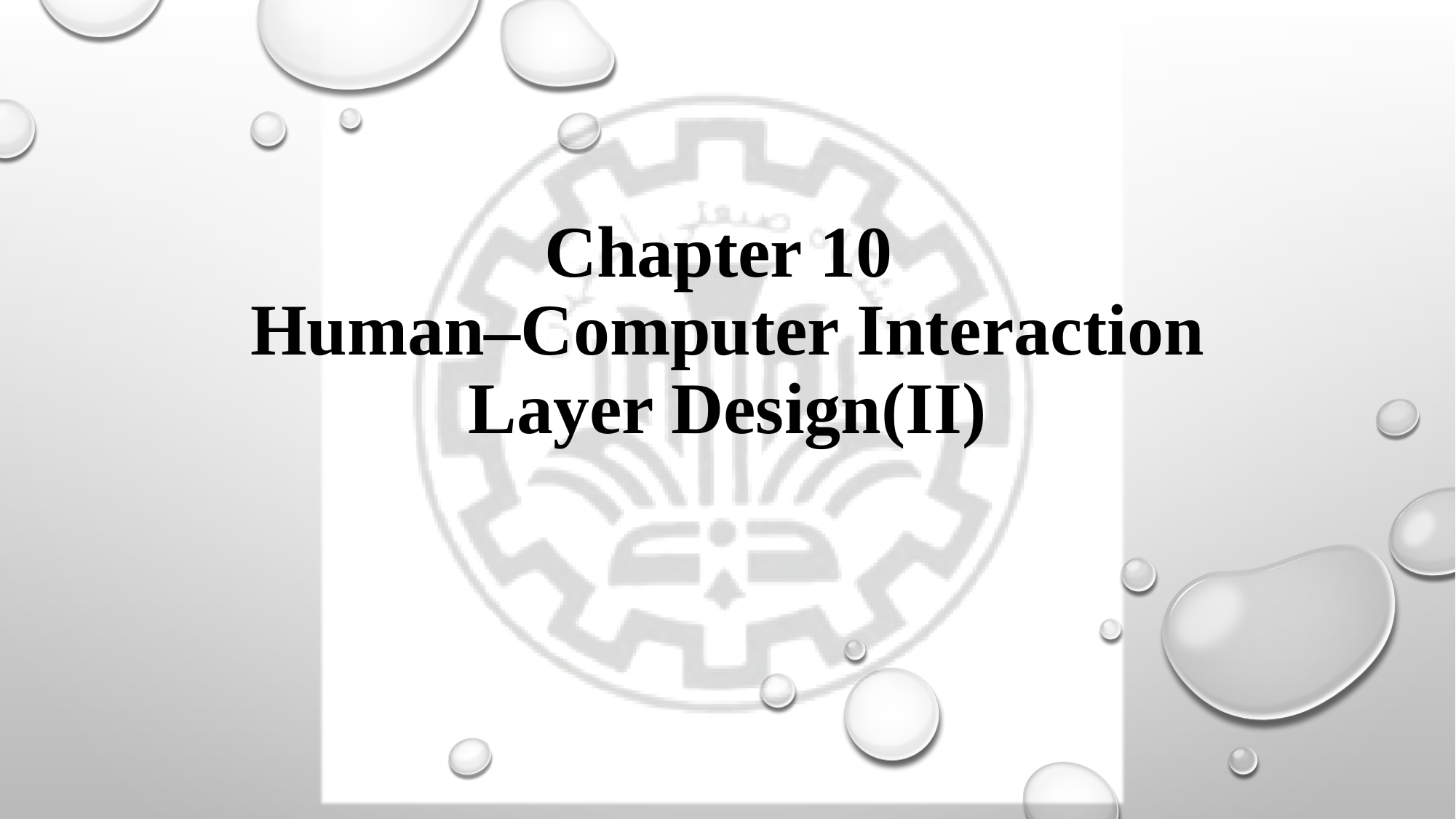

# Chapter 10 Human–Computer Interaction Layer Design(II)